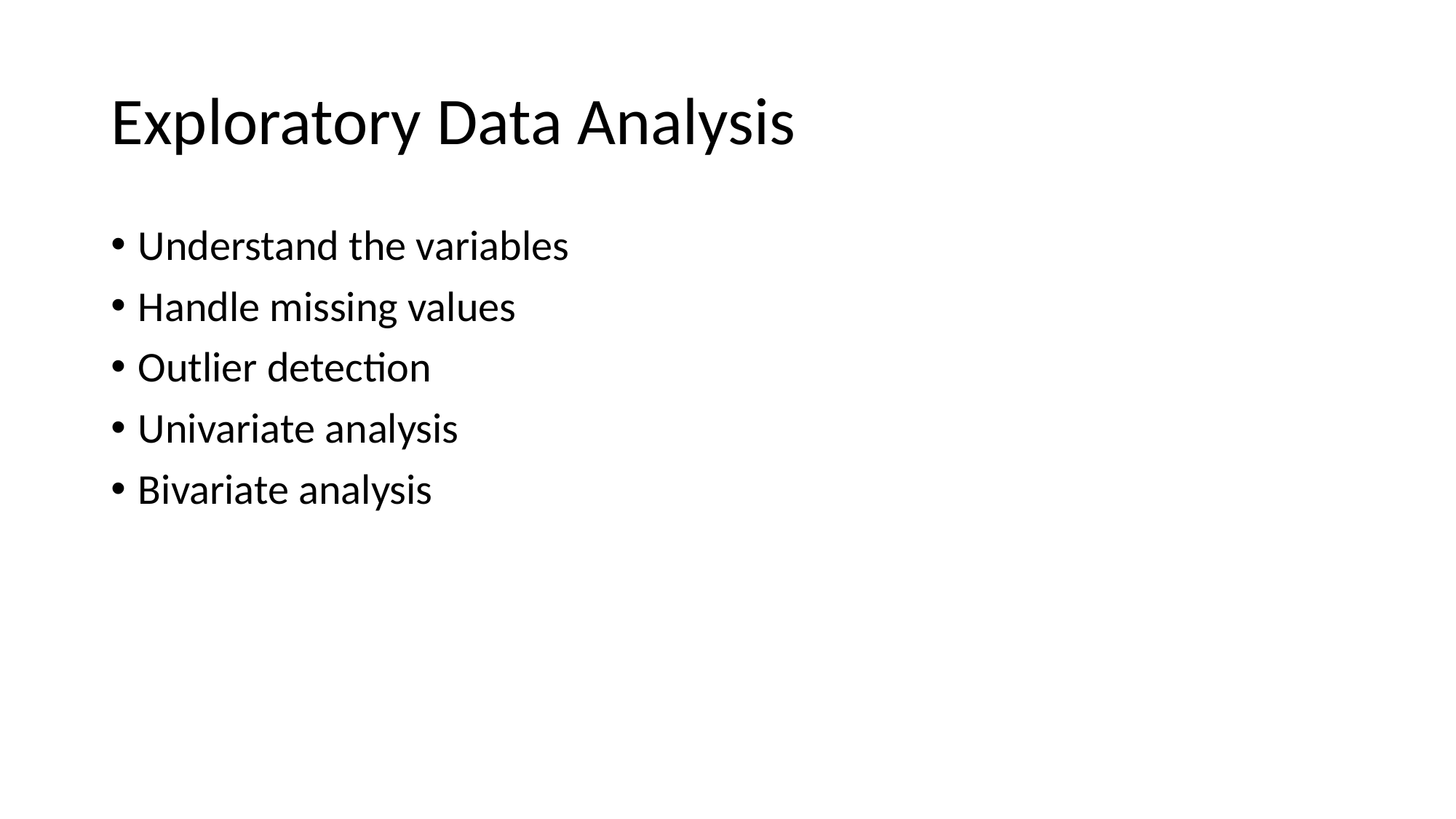

# Exploratory Data Analysis
Understand the variables
Handle missing values
Outlier detection
Univariate analysis
Bivariate analysis